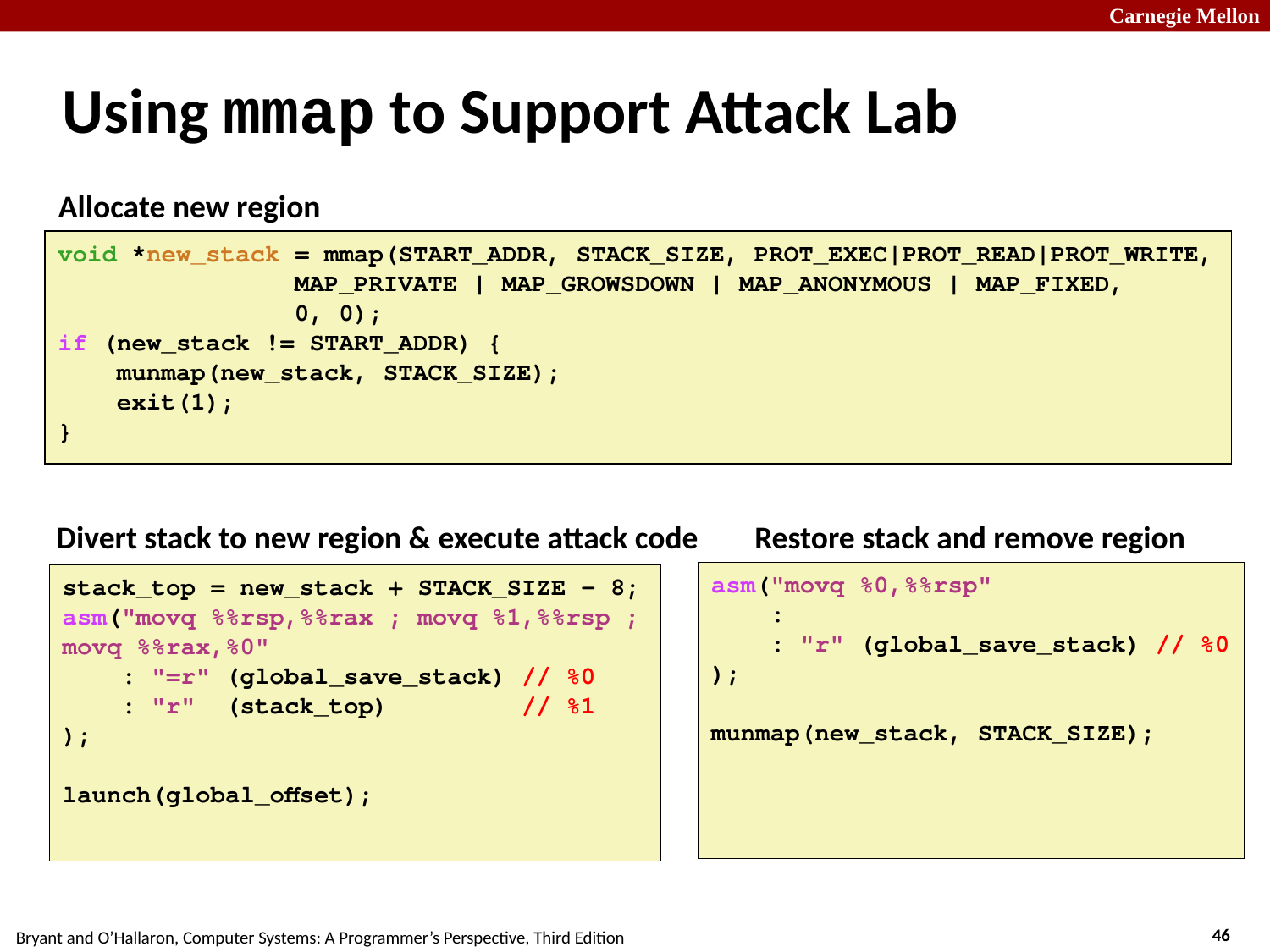

# Using mmap to Support Attack Lab
Allocate new region
void *new_stack = mmap(START_ADDR, STACK_SIZE, PROT_EXEC|PROT_READ|PROT_WRITE,
                MAP_PRIVATE | MAP_GROWSDOWN | MAP_ANONYMOUS | MAP_FIXED,
                0, 0);
if (new_stack != START_ADDR) {
    munmap(new_stack, STACK_SIZE);
    exit(1);
}

Divert stack to new region & execute attack code
Restore stack and remove region
asm("movq %0,%%rsp"
    :
    : "r" (global_save_stack) // %0
);

munmap(new_stack, STACK_SIZE);
stack_top = new_stack + STACK_SIZE - 8;
asm("movq %%rsp,%%rax ; movq %1,%%rsp ; movq %%rax,%0"
    : "=r" (global_save_stack) // %0
    : "r"  (stack_top)         // %1
);

launch(global_offset);